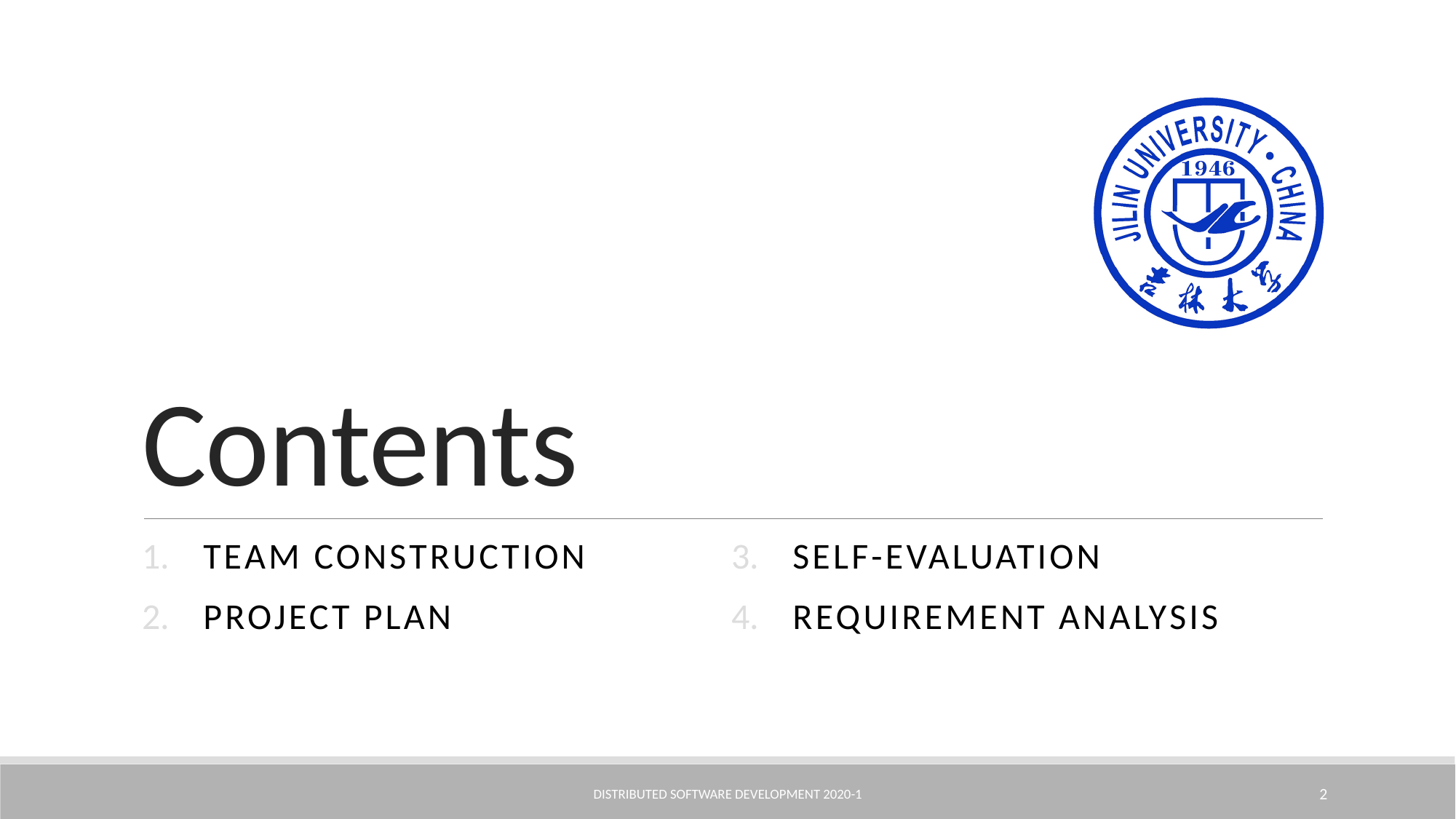

# Contents
Team construction
Project Plan
Self-Evaluation
Requirement Analysis
Distributed Software Development 2020-1
2